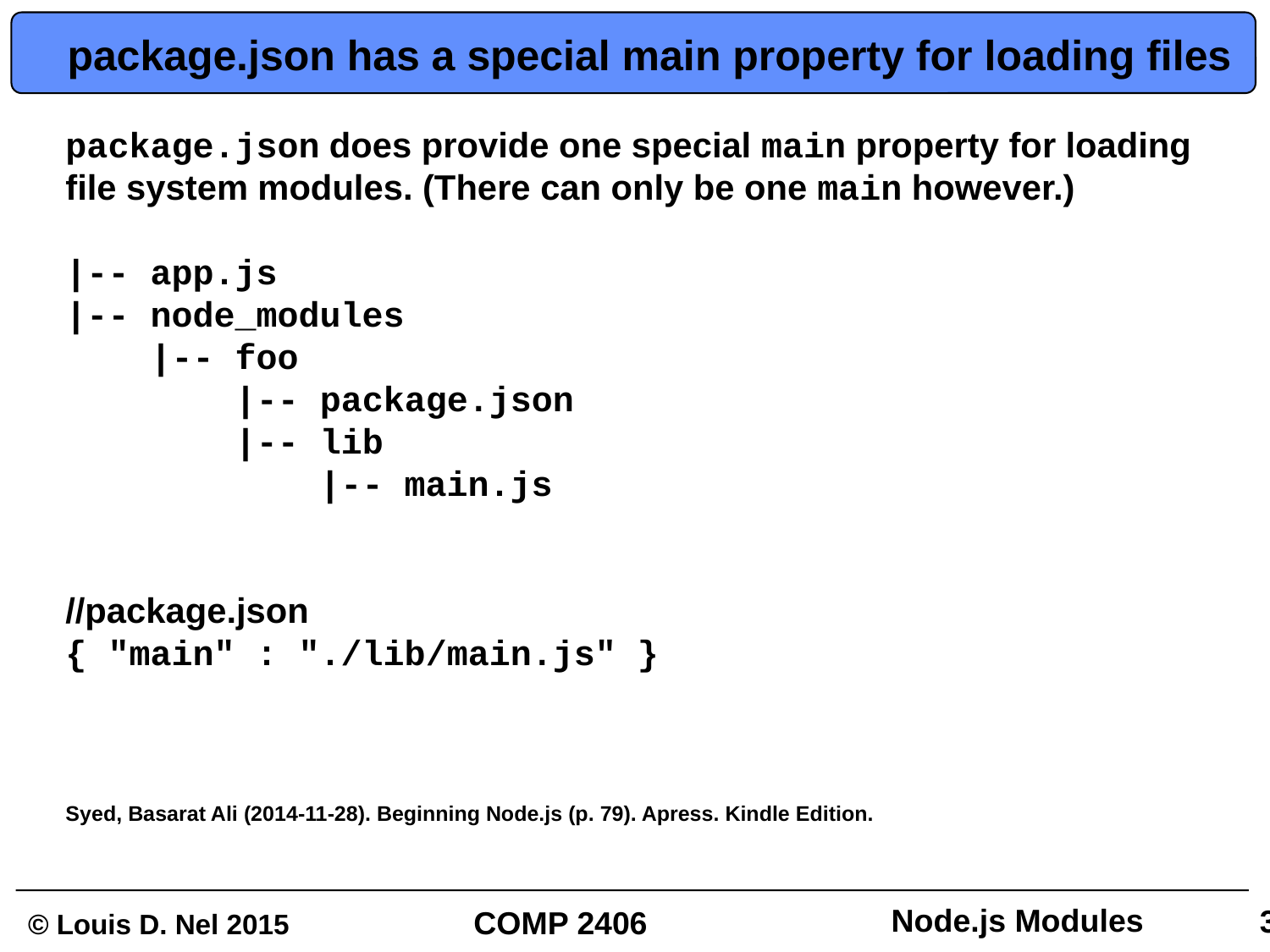

# package.json has a special main property for loading files
package.json does provide one special main property for loading file system modules. (There can only be one main however.)

|-- app.js
|-- node_modules
    |-- foo
        |-- package.json
        |-- lib
            |-- main.js

//package.json
{ "main" : "./lib/main.js" }

Syed, Basarat Ali (2014-11-28). Beginning Node.js (p. 79). Apress. Kindle Edition.